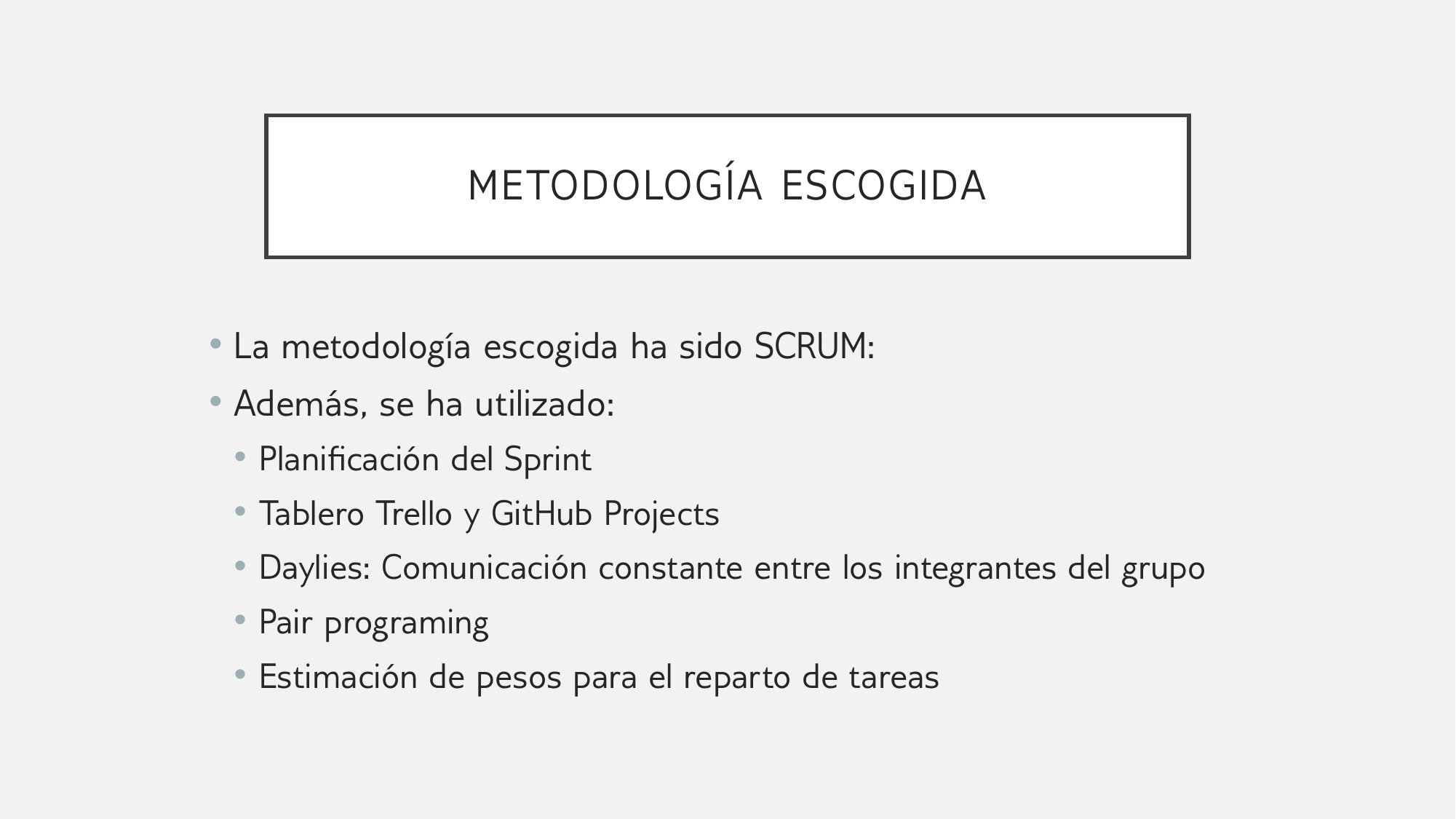

# Metodología escogida
La metodología escogida ha sido SCRUM:
Además, se ha utilizado:
Planificación del Sprint
Tablero Trello y GitHub Projects
Daylies: Comunicación constante entre los integrantes del grupo
Pair programing
Estimación de pesos para el reparto de tareas